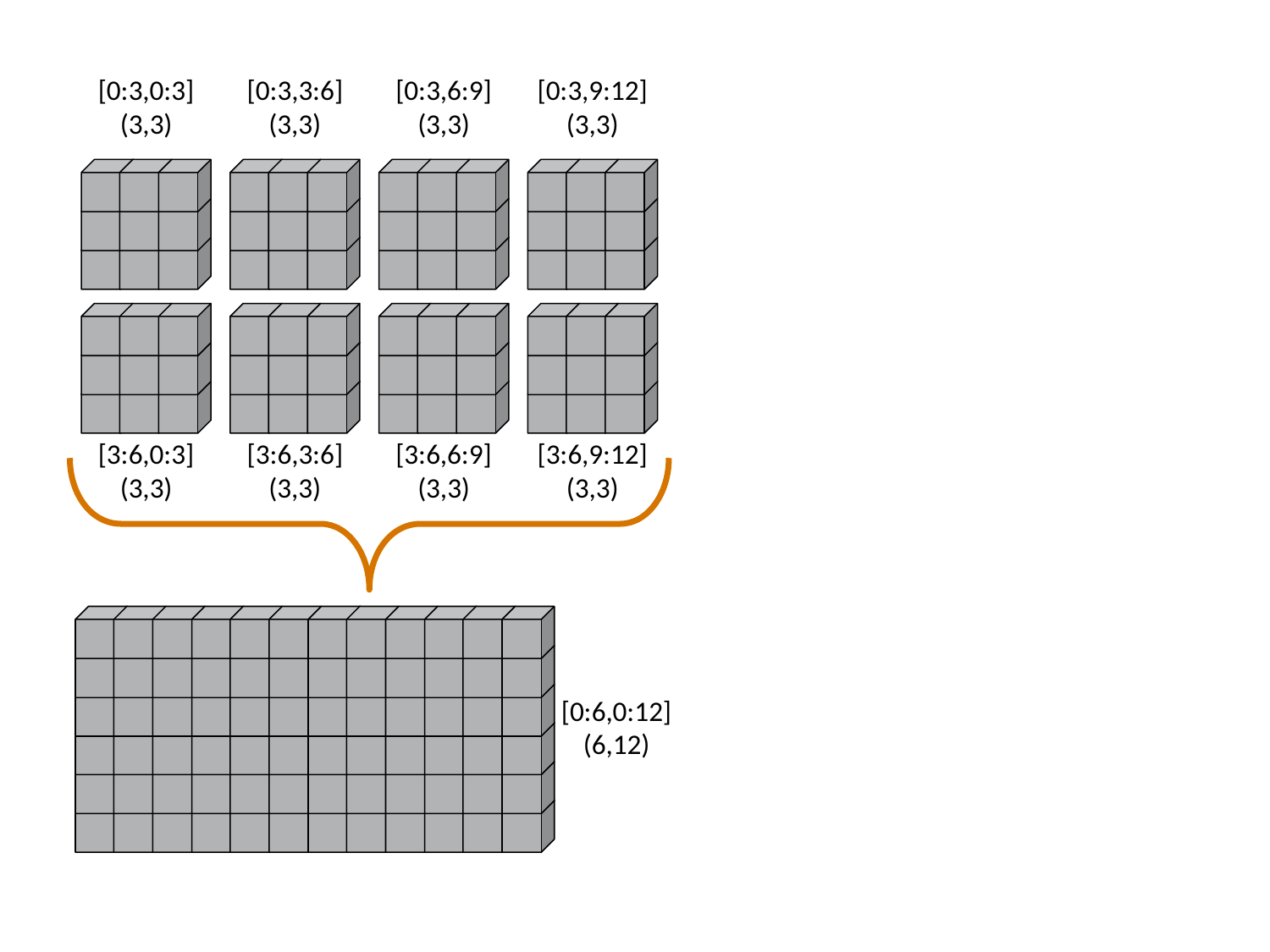

[0:3,0:3]
(3,3)
[0:3,3:6]
(3,3)
[0:3,6:9]
(3,3)
[0:3,9:12]
(3,3)

[3:6,0:3]
(3,3)
[3:6,3:6]
(3,3)
[3:6,6:9]
(3,3)
[3:6,9:12]
(3,3)

[0:6,0:12]
(6,12)